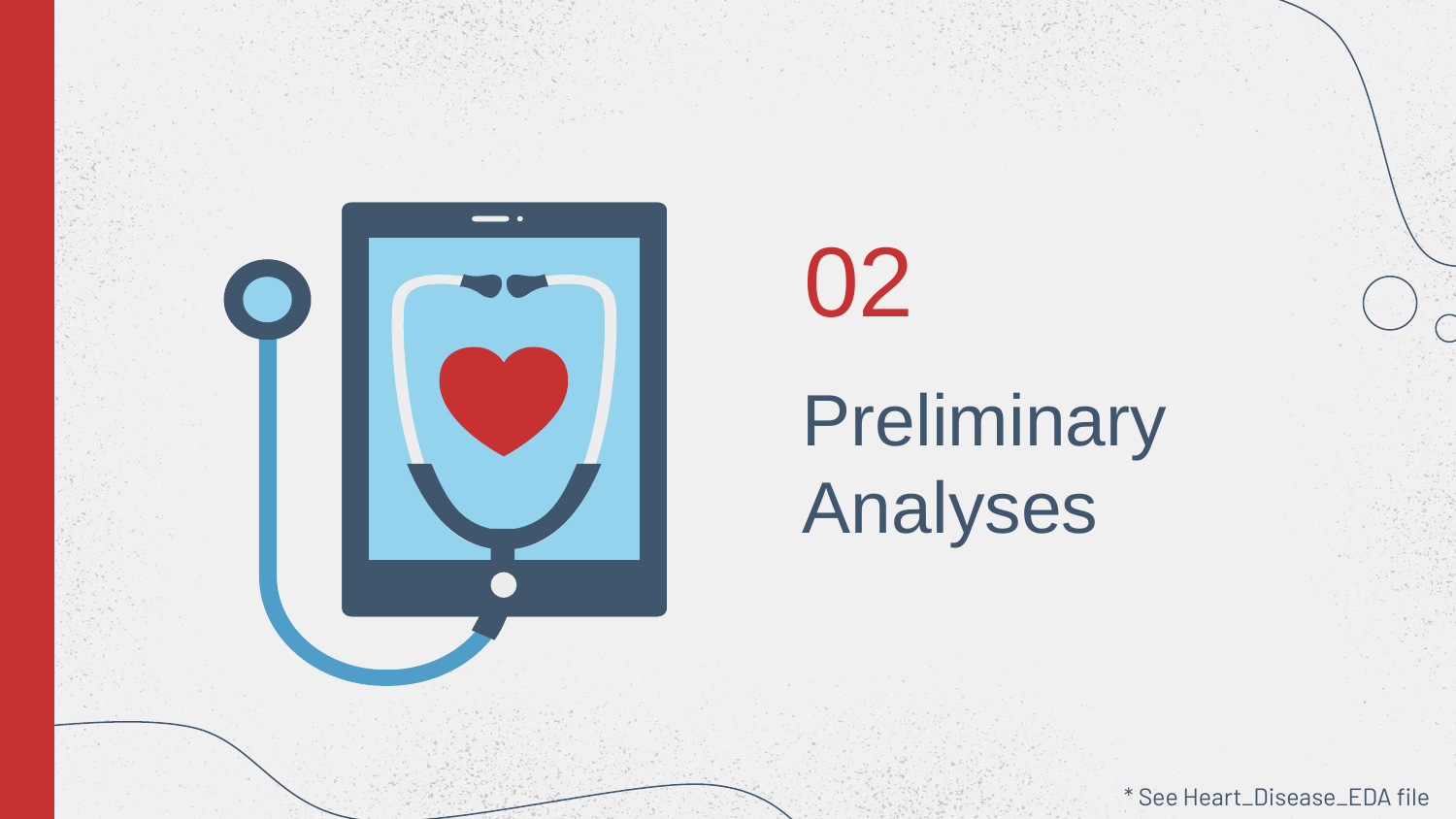

02
# Preliminary Analyses
* See Heart_Disease_EDA file